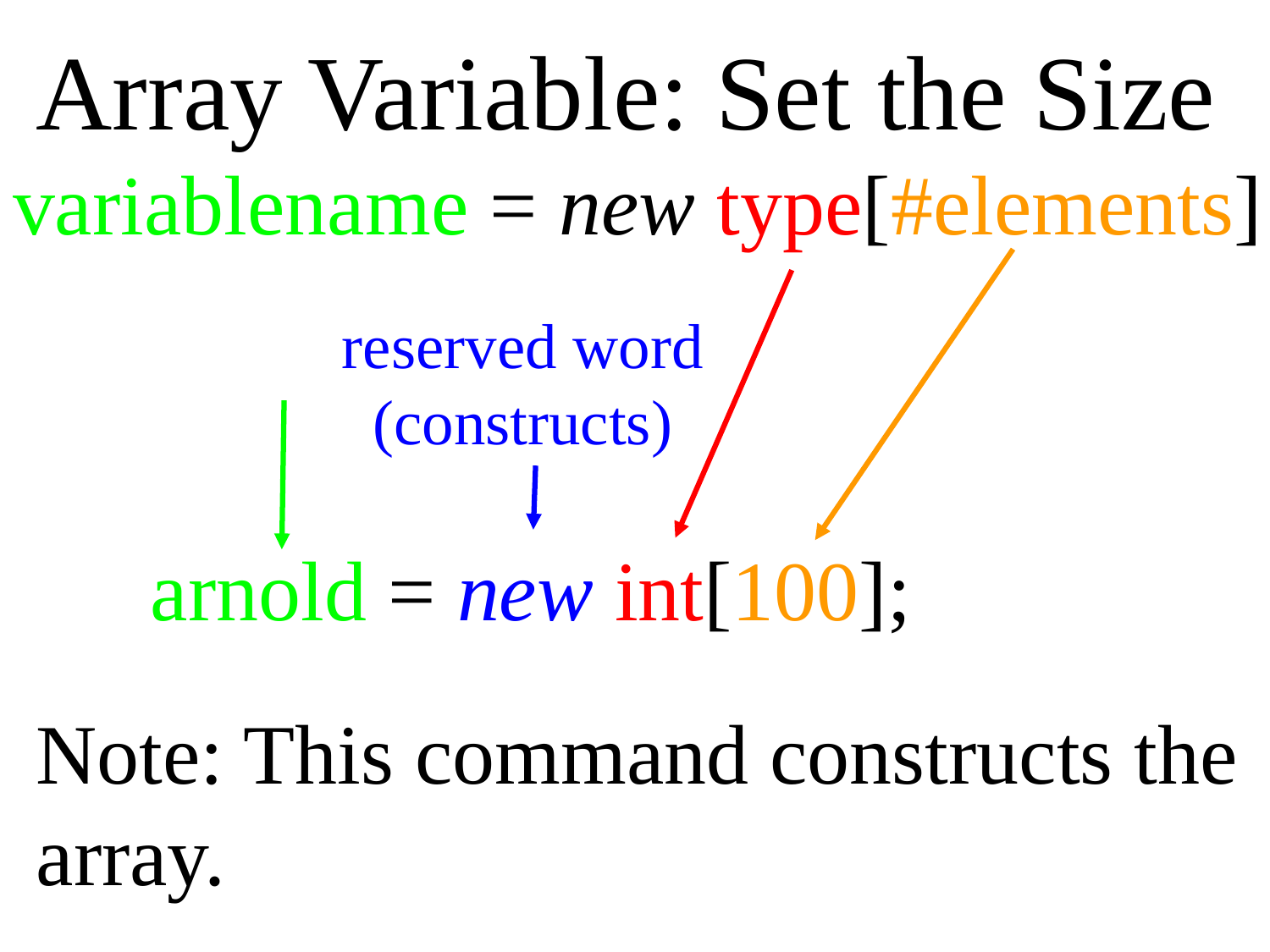

Array Variable: Set the Size
variablename = new type[#elements]
reserved word
(constructs)
arnold = new int[100];
Note: This command constructs the
array.